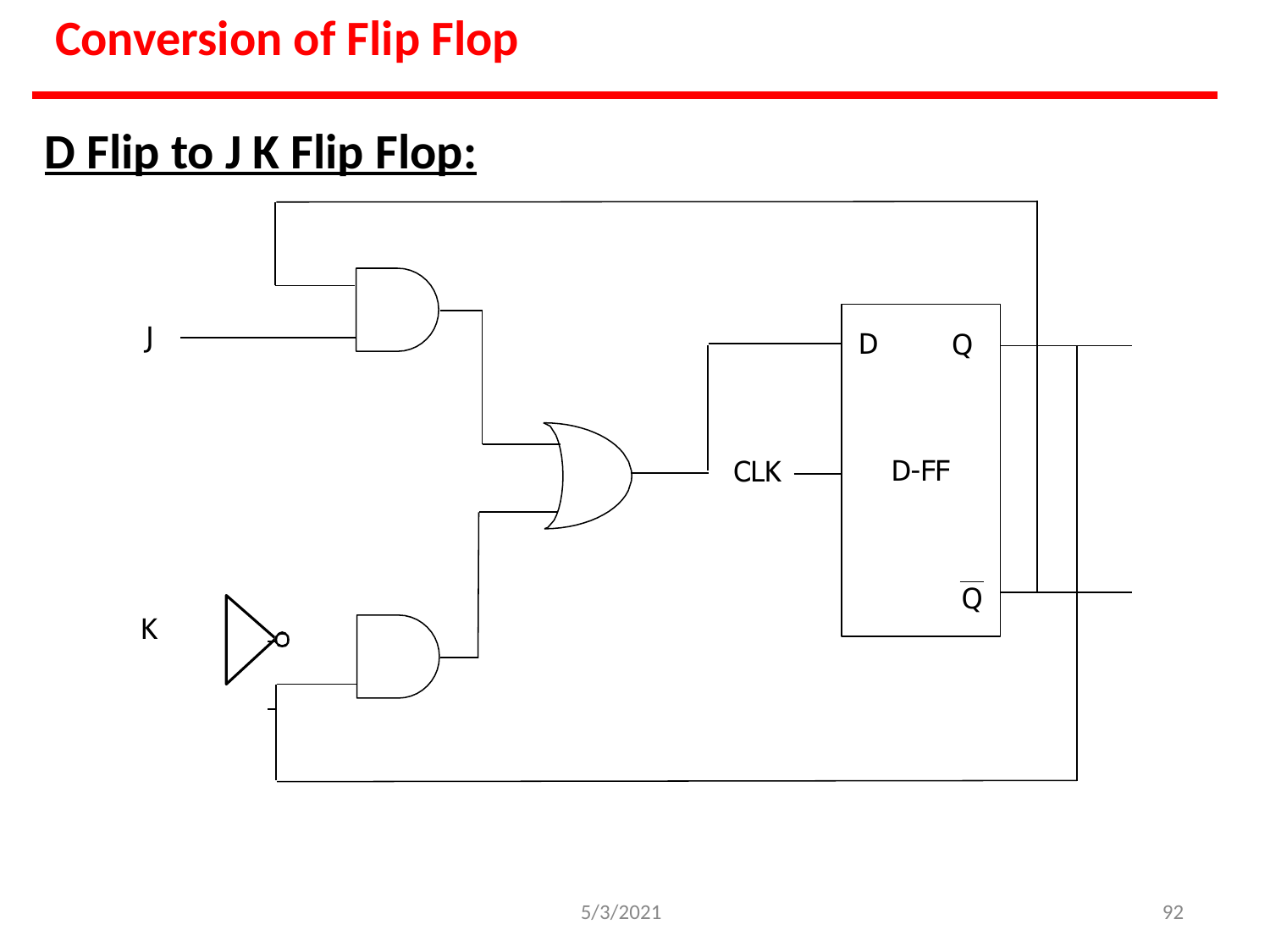

# Conversion of Flip Flop

D Flip to J K Flip Flop:

J
D
Q

D-FF
CLK

Q

K

5/3/2021
92